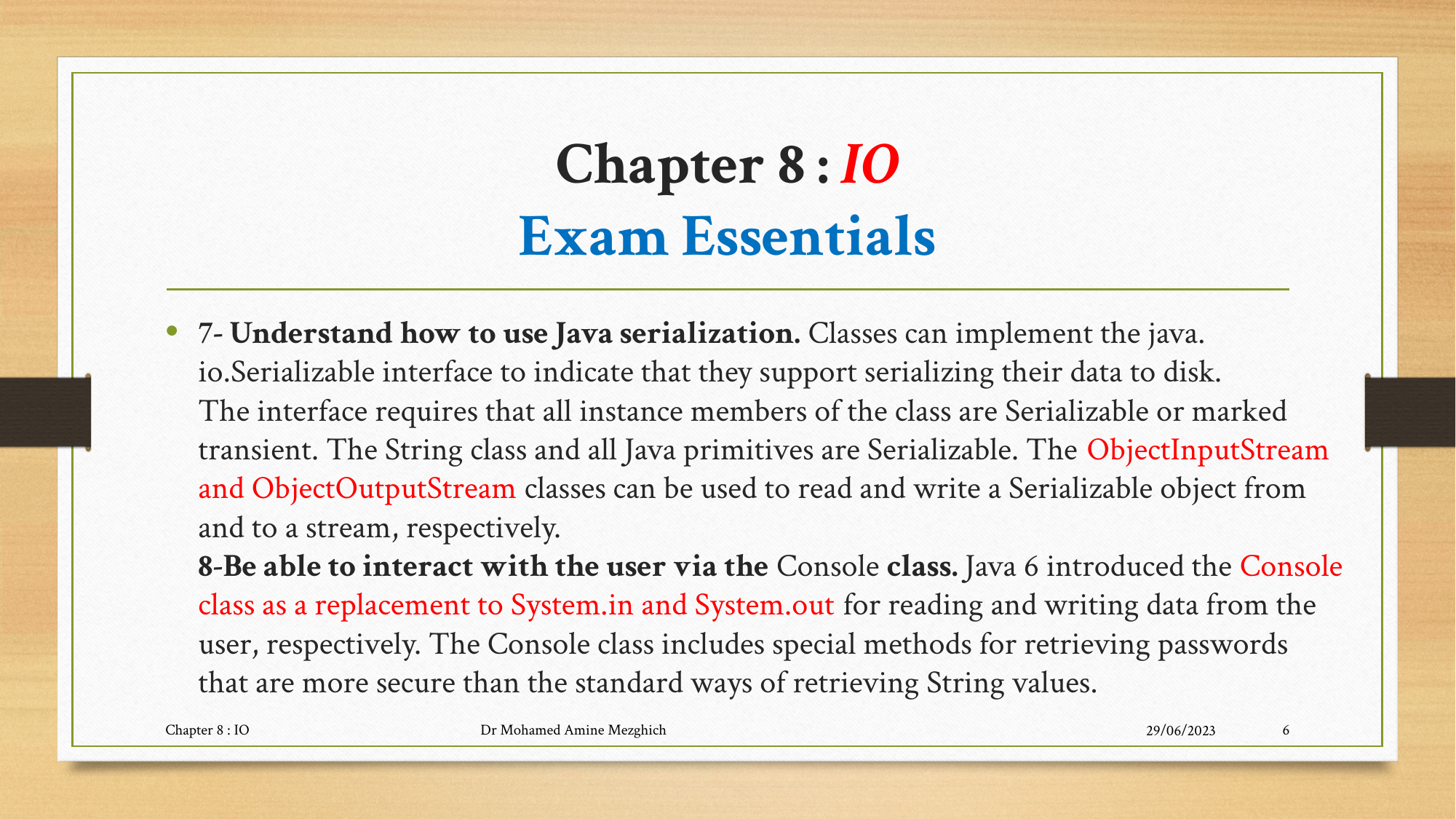

# Chapter 8 : IO Exam Essentials
7- Understand how to use Java serialization. Classes can implement the java.
io.Serializable interface to indicate that they support serializing their data to disk.
The interface requires that all instance members of the class are Serializable or marked transient. The String class and all Java primitives are Serializable. The ObjectInputStream and ObjectOutputStream classes can be used to read and write a Serializable object from and to a stream, respectively.
8-Be able to interact with the user via the Console class. Java 6 introduced the Console class as a replacement to System.in and System.out for reading and writing data from the user, respectively. The Console class includes special methods for retrieving passwords that are more secure than the standard ways of retrieving String values.
Chapter 8 : IO                                                                   Dr Mohamed Amine Mezghich
29/06/2023
6